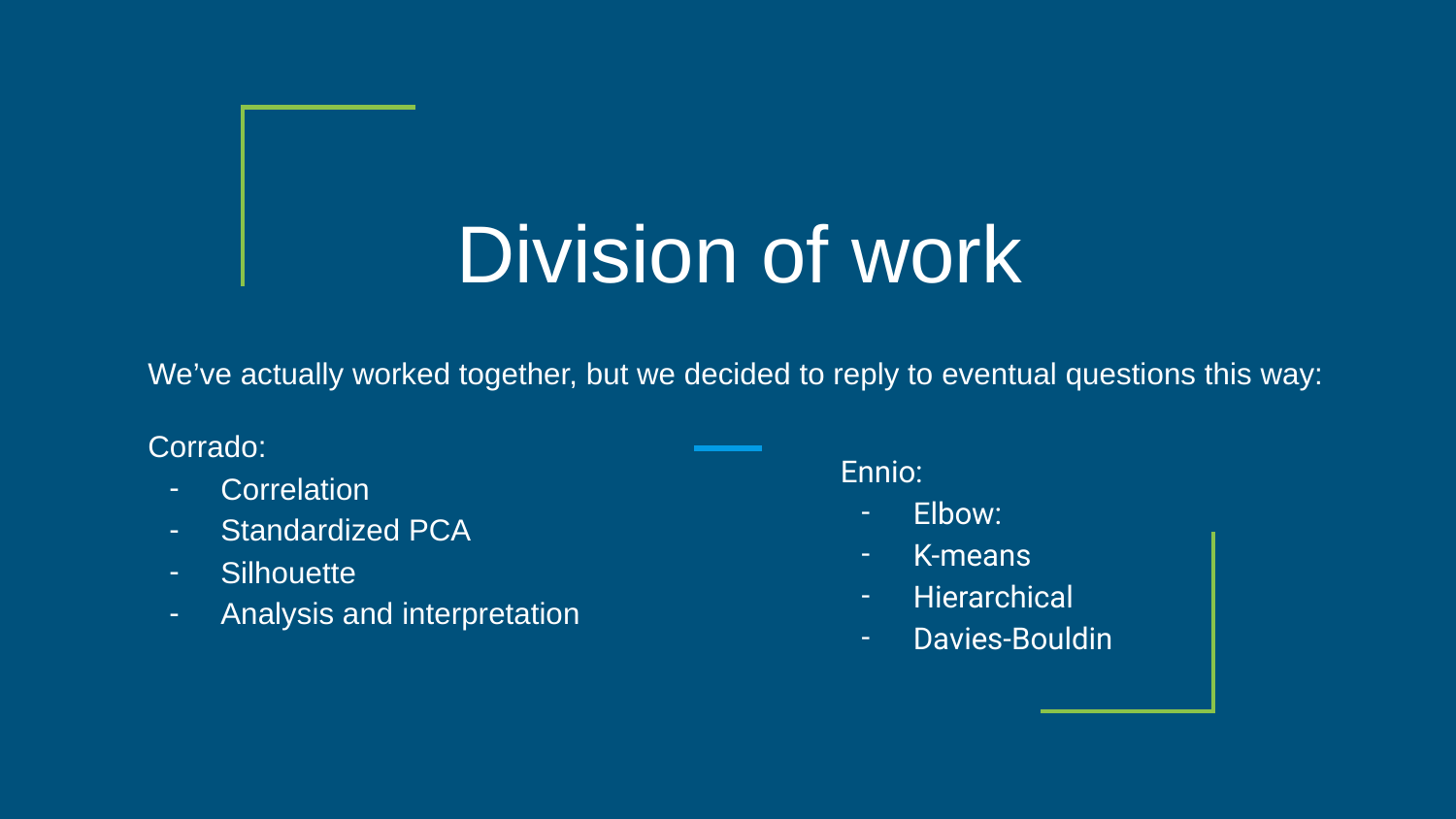

# Division of work
We’ve actually worked together, but we decided to reply to eventual questions this way:

Corrado:
Correlation
Standardized PCA
Silhouette
Analysis and interpretation

Ennio:
Elbow:
K-means
Hierarchical
Davies-Bouldin